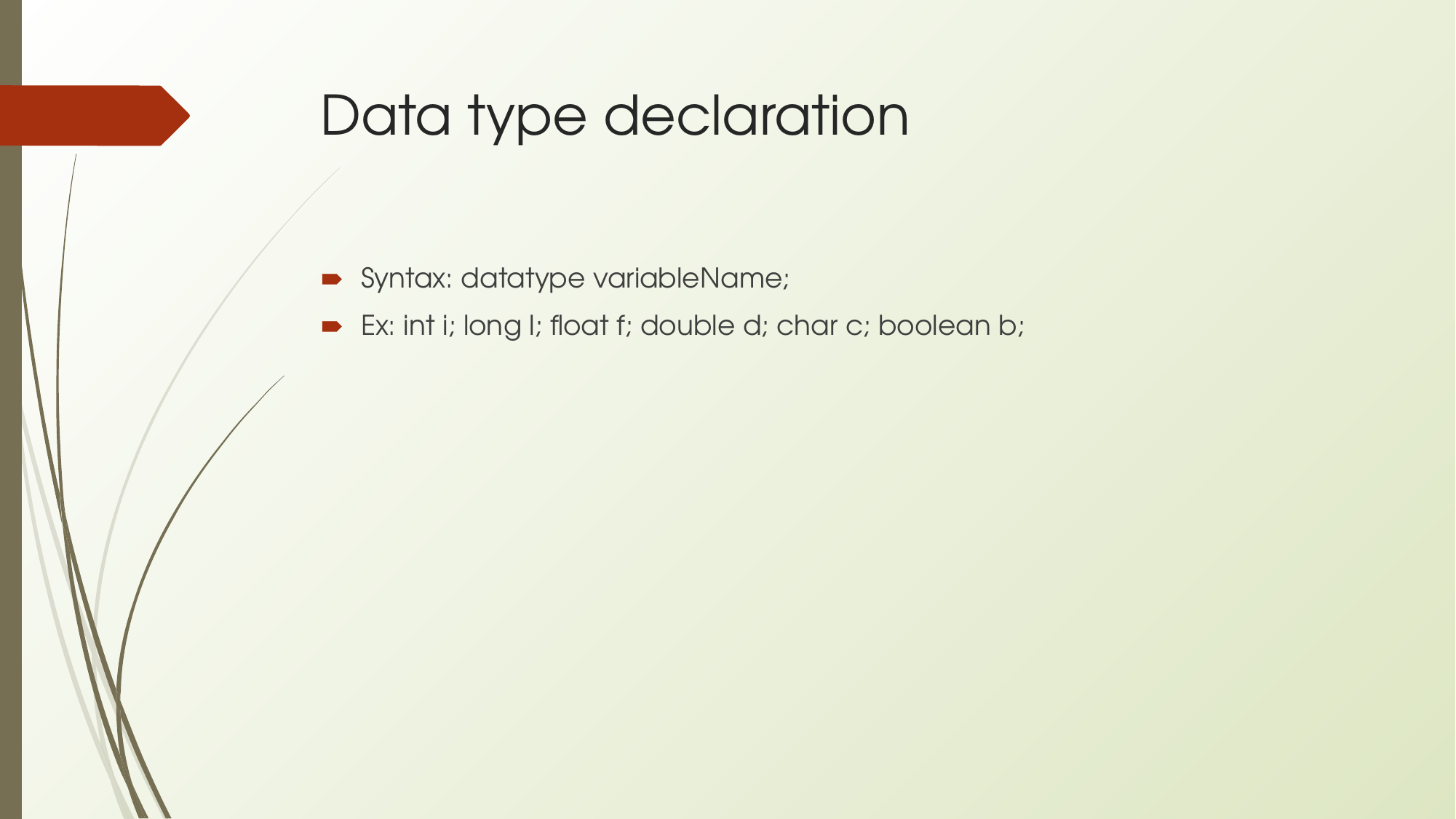

# Data type declaration
Syntax: datatype variableName;
Ex: int i; long l; float f; double d; char c; boolean b;